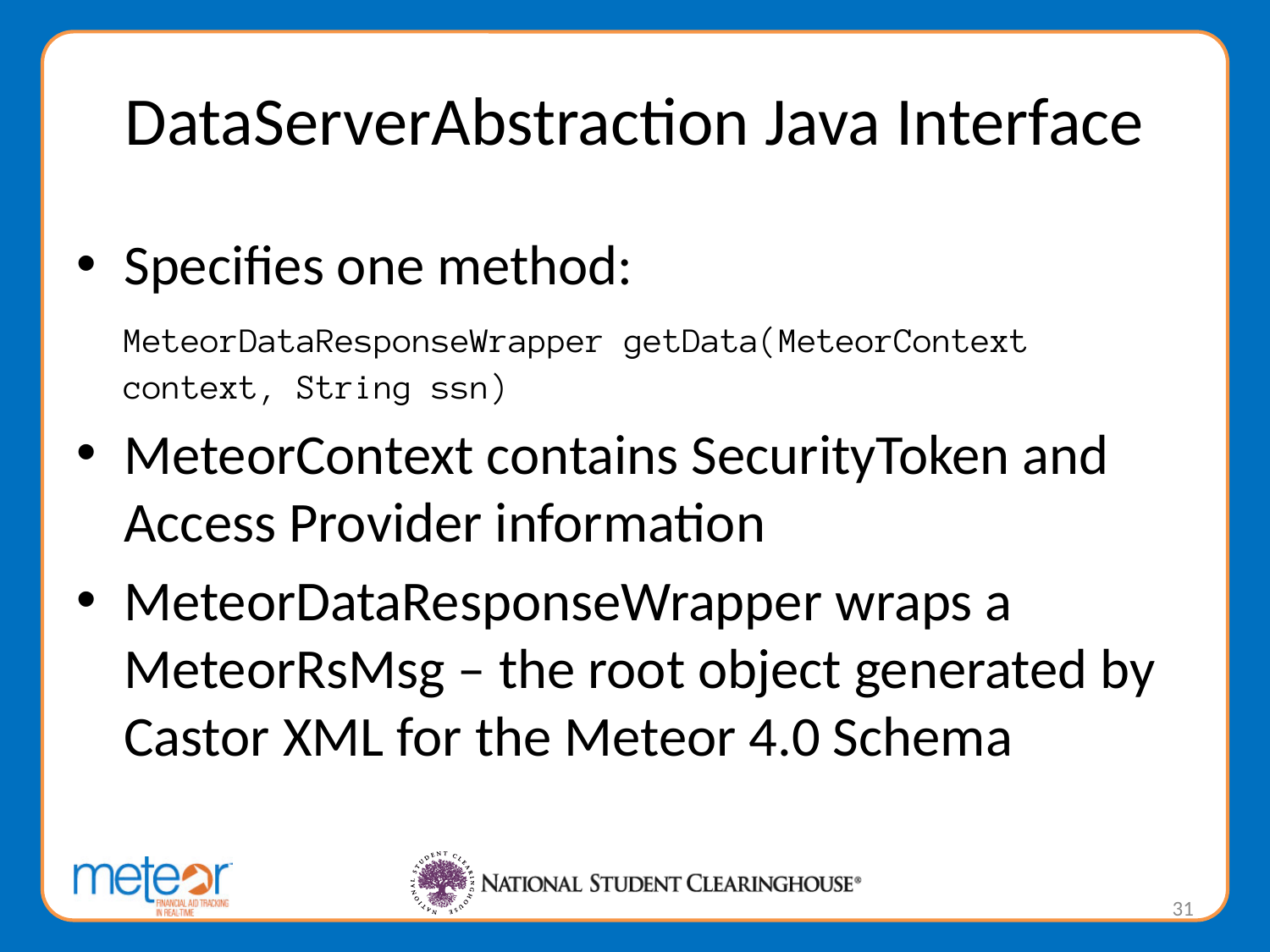

# DataServerAbstraction Java Interface
Specifies one method:
	MeteorDataResponseWrapper getData(MeteorContext 	context, String ssn)
MeteorContext contains SecurityToken and Access Provider information
MeteorDataResponseWrapper wraps a MeteorRsMsg – the root object generated by Castor XML for the Meteor 4.0 Schema
31